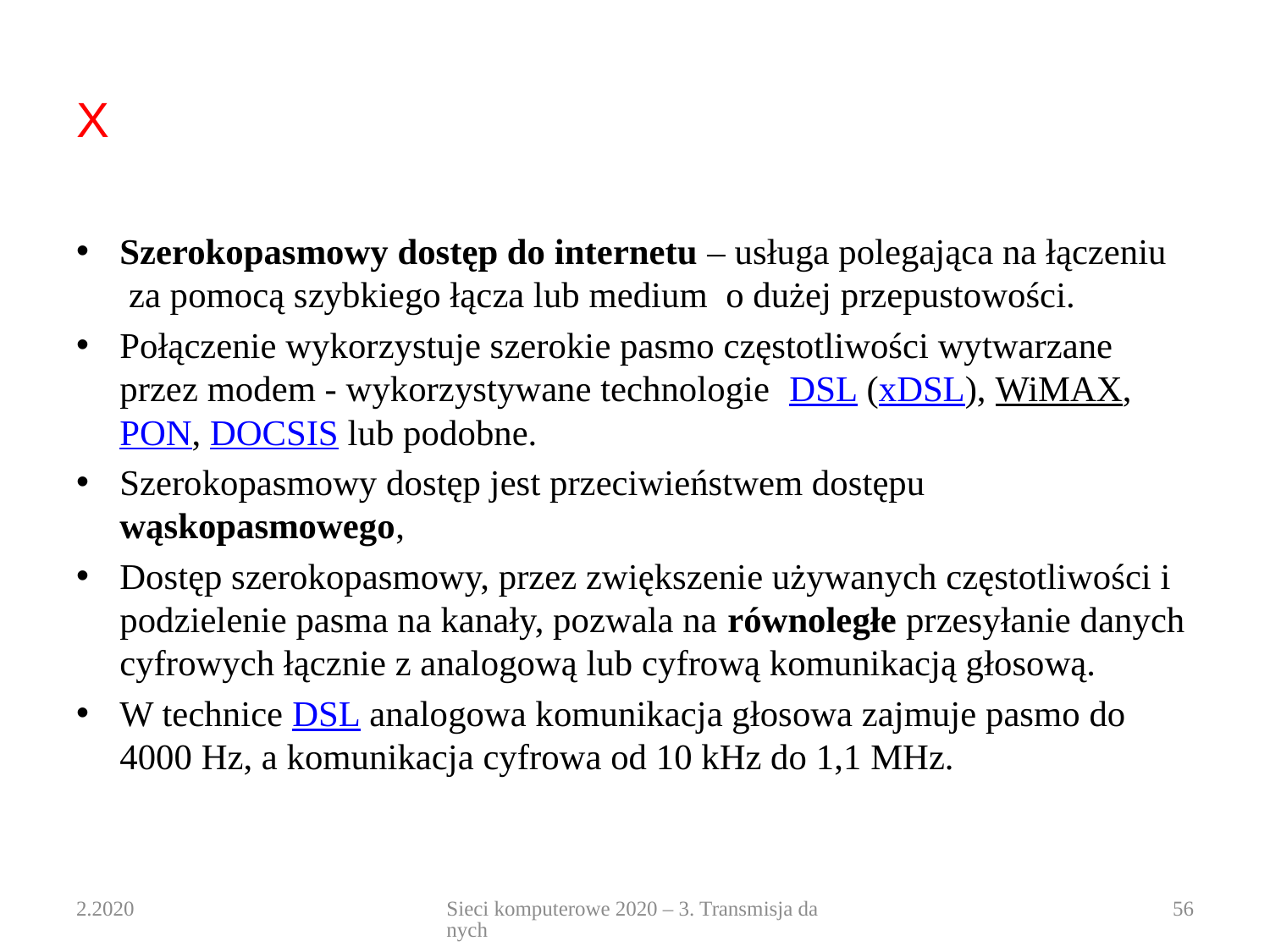

# X
Szerokopasmowy dostęp do internetu – usługa polegająca na łączeniu  za pomocą szybkiego łącza lub medium  o dużej przepustowości.
Połączenie wykorzystuje szerokie pasmo częstotliwości wytwarzane przez modem - wykorzystywane technologie  DSL (xDSL), WiMAX, PON, DOCSIS lub podobne.
Szerokopasmowy dostęp jest przeciwieństwem dostępu wąskopasmowego,
Dostęp szerokopasmowy, przez zwiększenie używanych częstotliwości i podzielenie pasma na kanały, pozwala na równoległe przesyłanie danych cyfrowych łącznie z analogową lub cyfrową komunikacją głosową.
W technice DSL analogowa komunikacja głosowa zajmuje pasmo do 4000 Hz, a komunikacja cyfrowa od 10 kHz do 1,1 MHz.
2.2020
Sieci komputerowe 2020 – 3. Transmisja danych
56